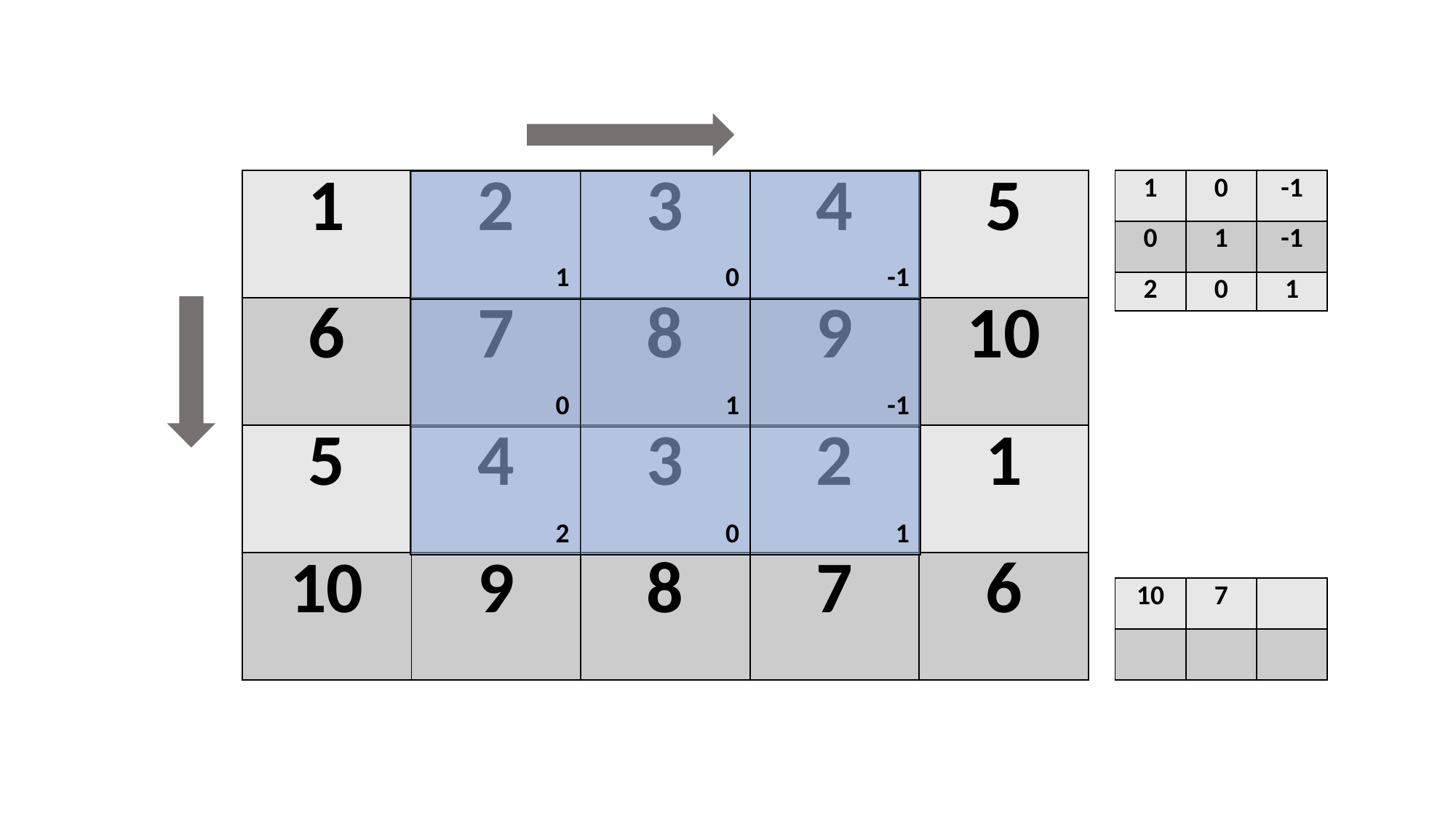

| 1 | 2 | 3 | 4 | 5 |
| --- | --- | --- | --- | --- |
| 6 | 7 | 8 | 9 | 10 |
| 5 | 4 | 3 | 2 | 1 |
| 10 | 9 | 8 | 7 | 6 |
| 1 | 0 | -1 |
| --- | --- | --- |
| 0 | 1 | -1 |
| 2 | 0 | 1 |
| 1 | 0 | -1 |
| --- | --- | --- |
| 0 | 1 | -1 |
| 2 | 0 | 1 |

| 10 | 7 |  |
| --- | --- | --- |
|  |  |  |